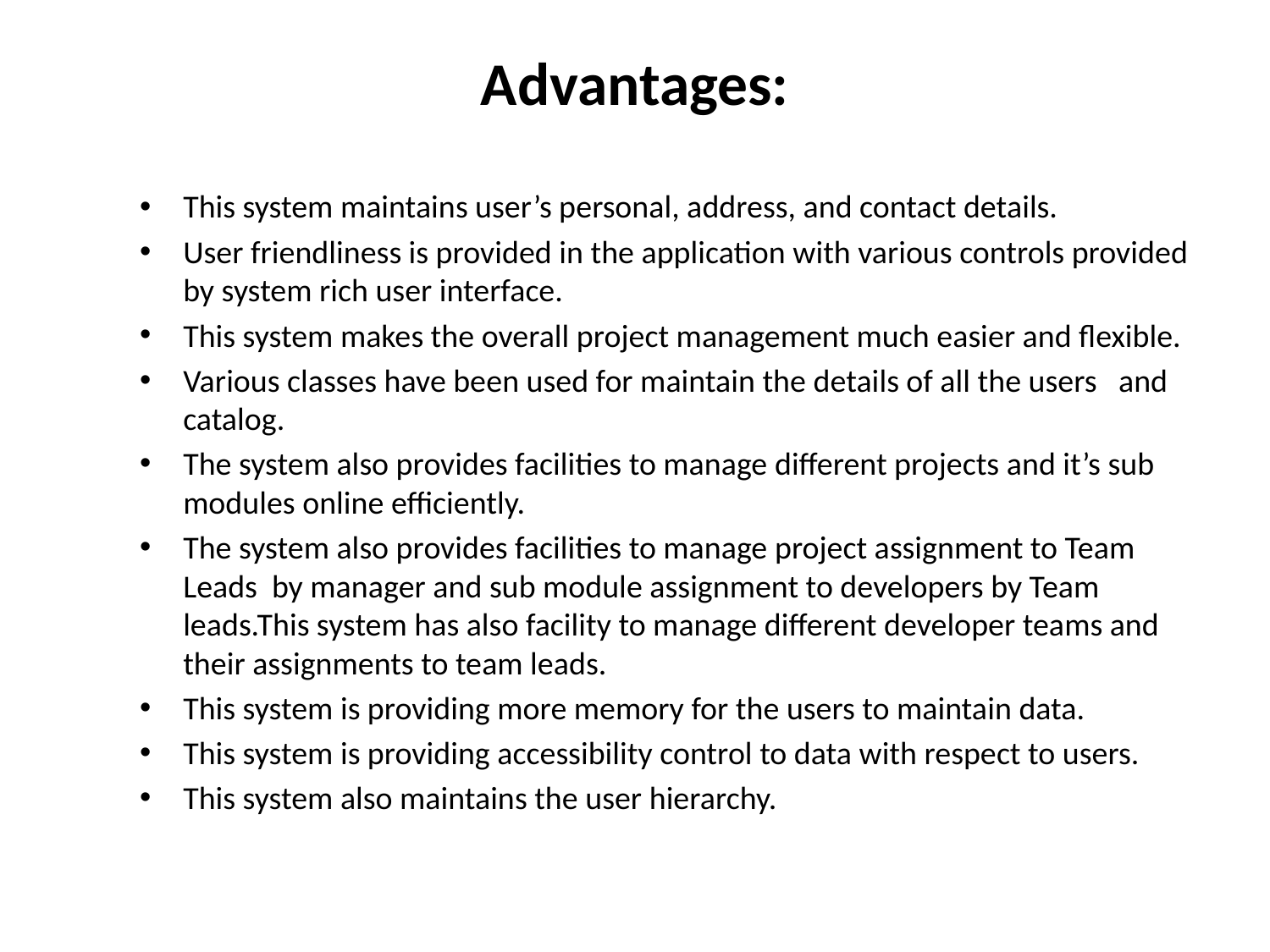

# Advantages:
This system maintains user’s personal, address, and contact details.
User friendliness is provided in the application with various controls provided by system rich user interface.
This system makes the overall project management much easier and flexible.
Various classes have been used for maintain the details of all the users   and catalog.
The system also provides facilities to manage different projects and it’s sub modules online efficiently.
The system also provides facilities to manage project assignment to Team Leads  by manager and sub module assignment to developers by Team leads.This system has also facility to manage different developer teams and their assignments to team leads.
This system is providing more memory for the users to maintain data.
This system is providing accessibility control to data with respect to users.
This system also maintains the user hierarchy.